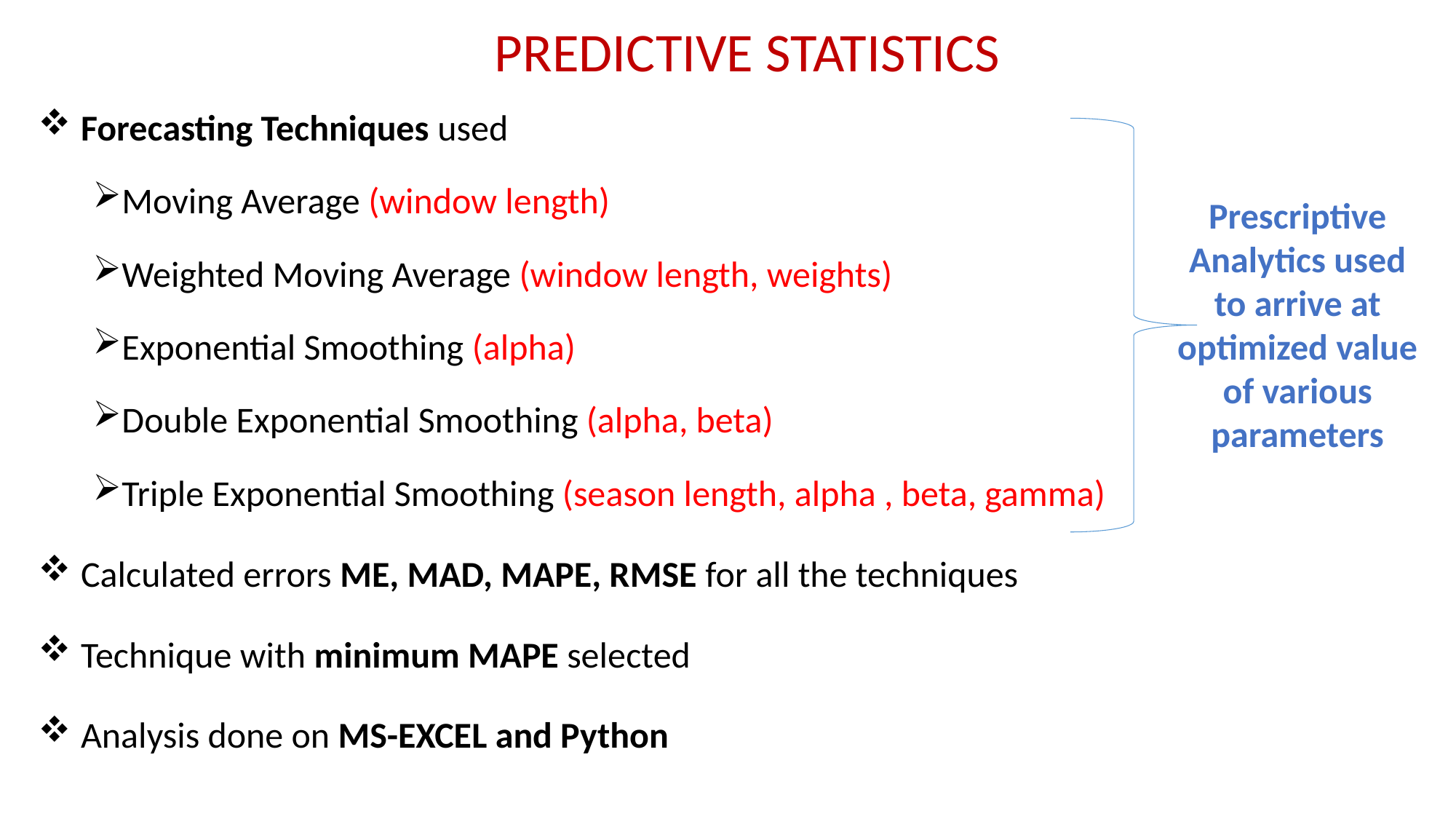

# PREDICTIVE STATISTICS
Forecasting Techniques used
Moving Average (window length)
Weighted Moving Average (window length, weights)
Exponential Smoothing (alpha)
Double Exponential Smoothing (alpha, beta)
Triple Exponential Smoothing (season length, alpha , beta, gamma)
Calculated errors ME, MAD, MAPE, RMSE for all the techniques
Technique with minimum MAPE selected
Analysis done on MS-EXCEL and Python

Prescriptive Analytics used to arrive at optimized value of various parameters